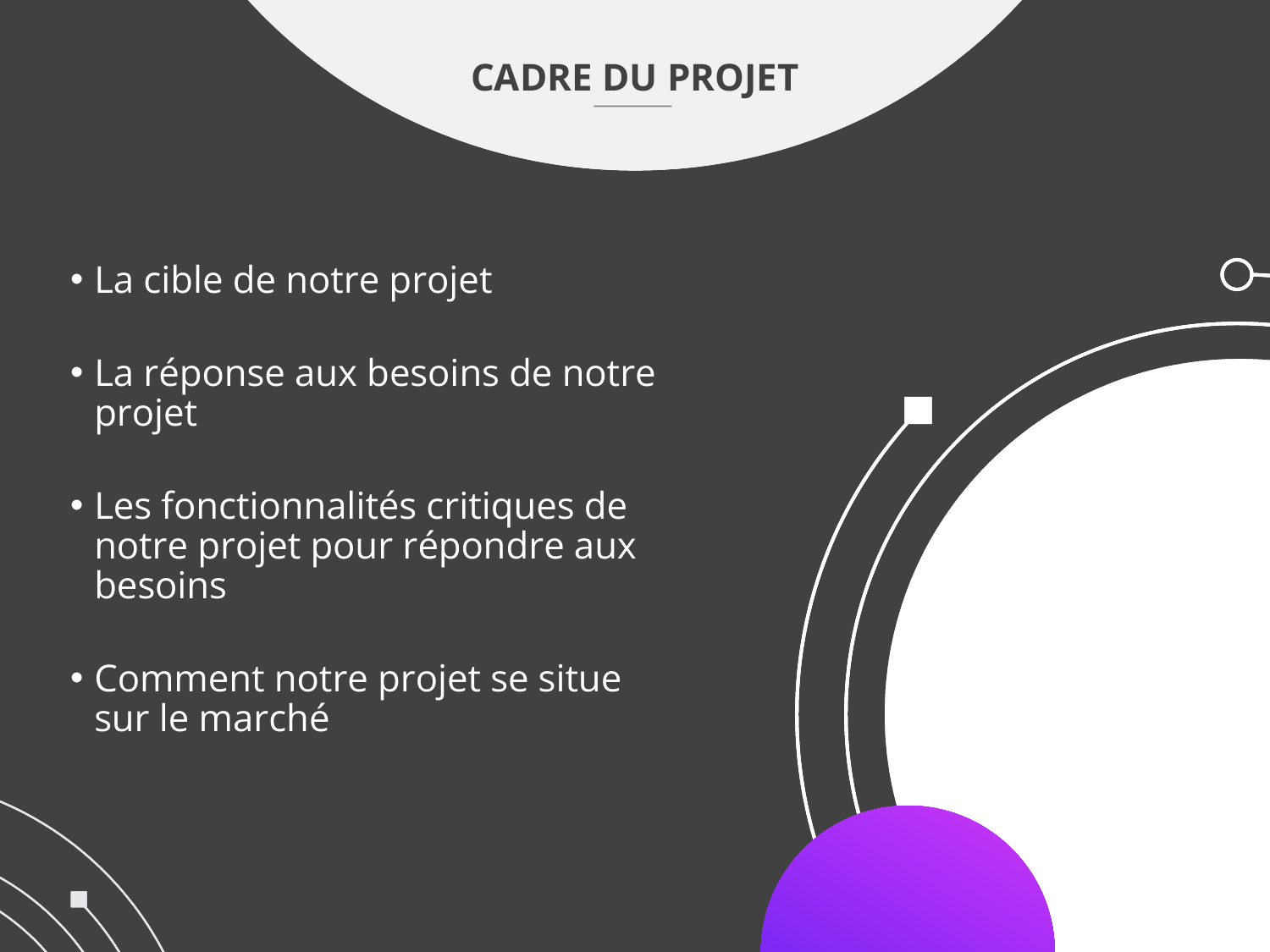

# cadre du projet
La cible de notre projet
La réponse aux besoins de notre projet
Les fonctionnalités critiques de notre projet pour répondre aux besoins
Comment notre projet se situe sur le marché